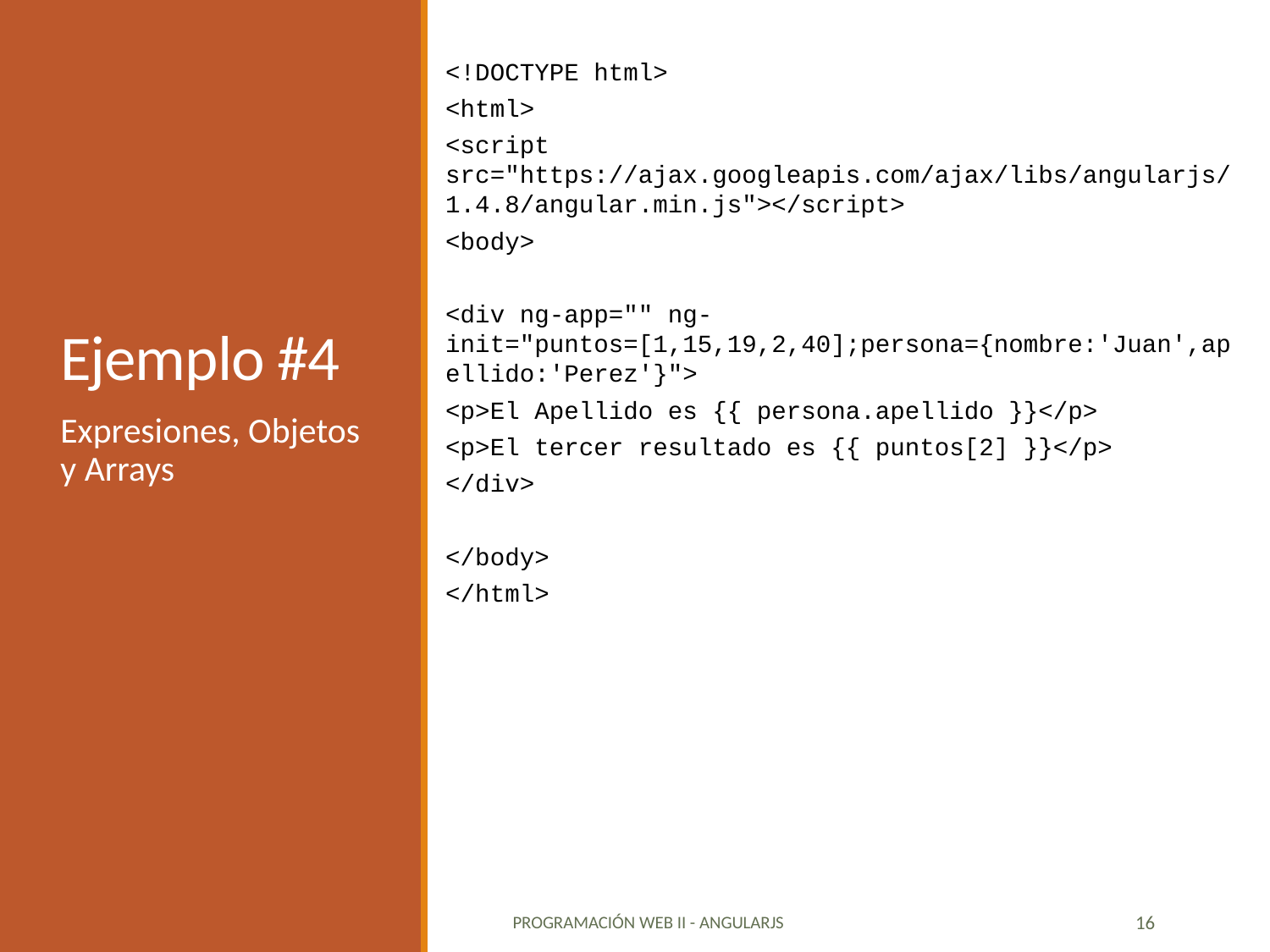

<!DOCTYPE html>
<html>
<script src="https://ajax.googleapis.com/ajax/libs/angularjs/1.4.8/angular.min.js"></script>
<body>

<div ng-app="" ng-init="puntos=[1,15,19,2,40];persona={nombre:'Juan',apellido:'Perez'}">
<p>El Apellido es {{ persona.apellido }}</p>
<p>El tercer resultado es {{ puntos[2] }}</p>
</div>

</body>
</html>
# Ejemplo #4
Expresiones, Objetos y Arrays
Programación Web II - angularjs
16